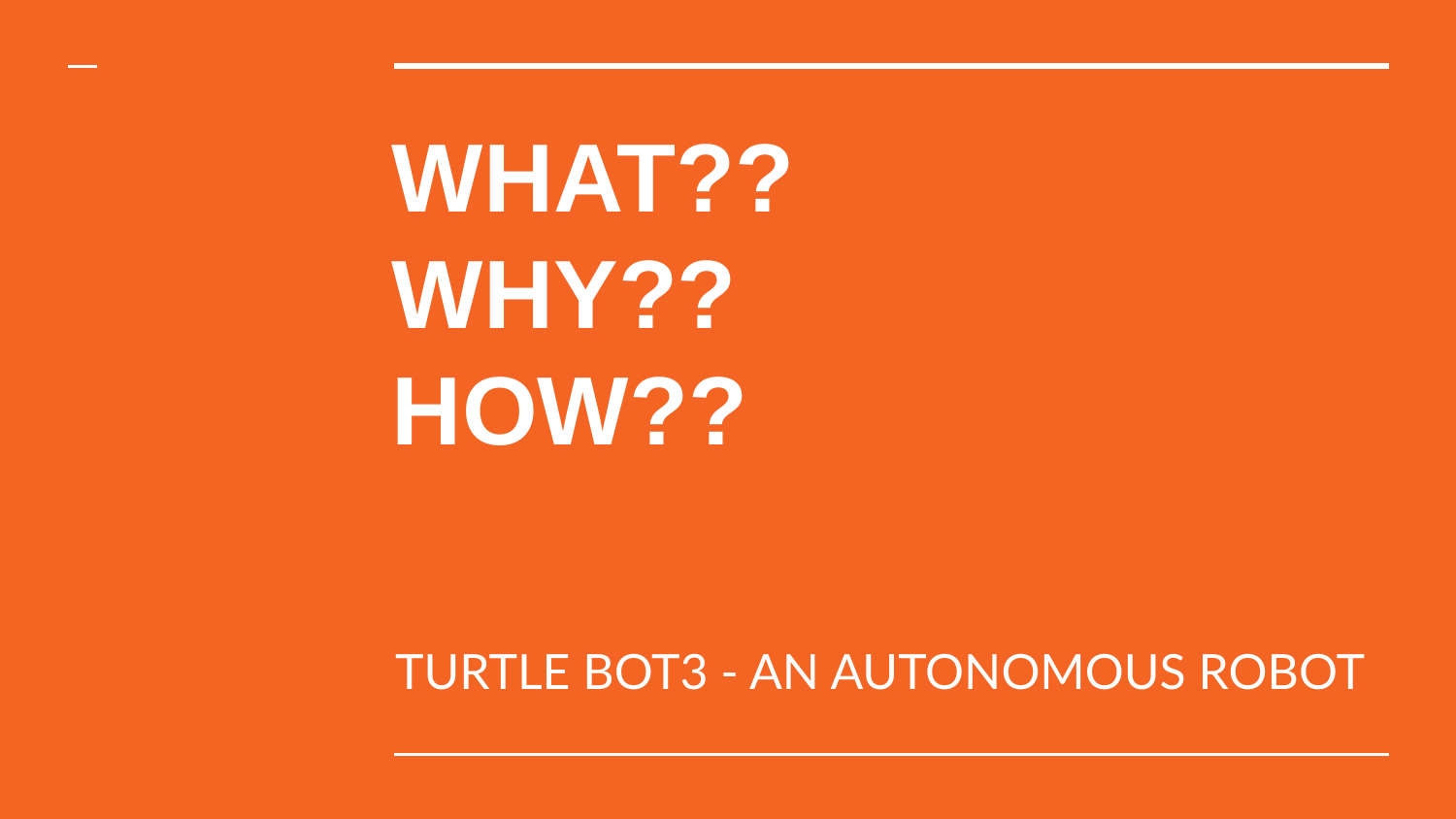

# WHAT??
WHY??
HOW??
TURTLE BOT3 - AN AUTONOMOUS ROBOT